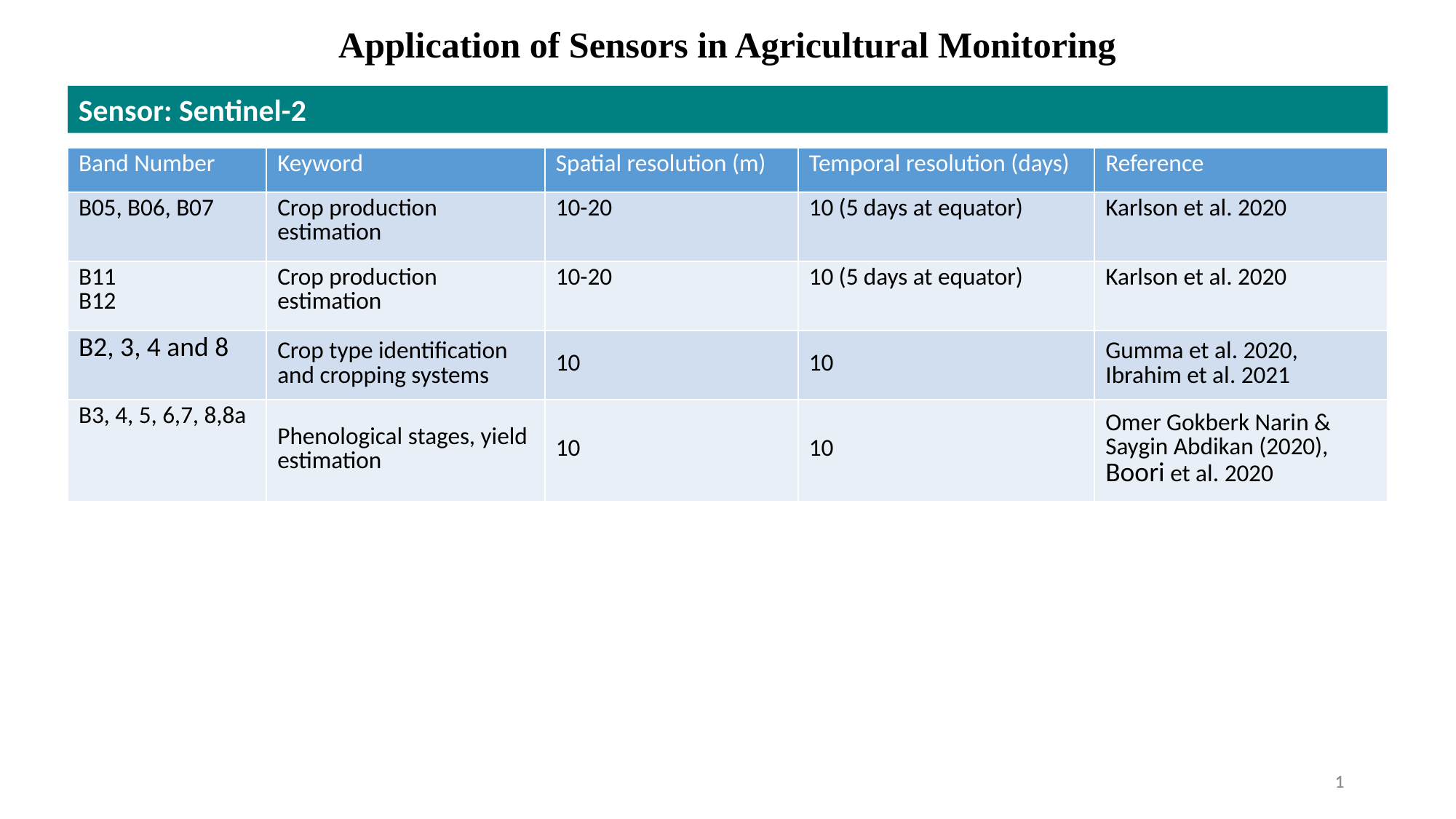

Application of Sensors in Agricultural Monitoring
Sensor: Sentinel-2
| Band Number | Keyword | Spatial resolution (m) | Temporal resolution (days) | Reference |
| --- | --- | --- | --- | --- |
| B05, B06, B07 | Crop production estimation | 10-20 | 10 (5 days at equator) | Karlson et al. 2020 |
| B11 B12 | Crop production estimation | 10-20 | 10 (5 days at equator) | Karlson et al. 2020 |
| B2, 3, 4 and 8 | Crop type identification and cropping systems | 10 | 10 | Gumma et al. 2020, Ibrahim et al. 2021 |
| B3, 4, 5, 6,7, 8,8a | Phenological stages, yield estimation | 10 | 10 | Omer Gokberk Narin & Saygin Abdikan (2020), Boori et al. 2020 |
1
1